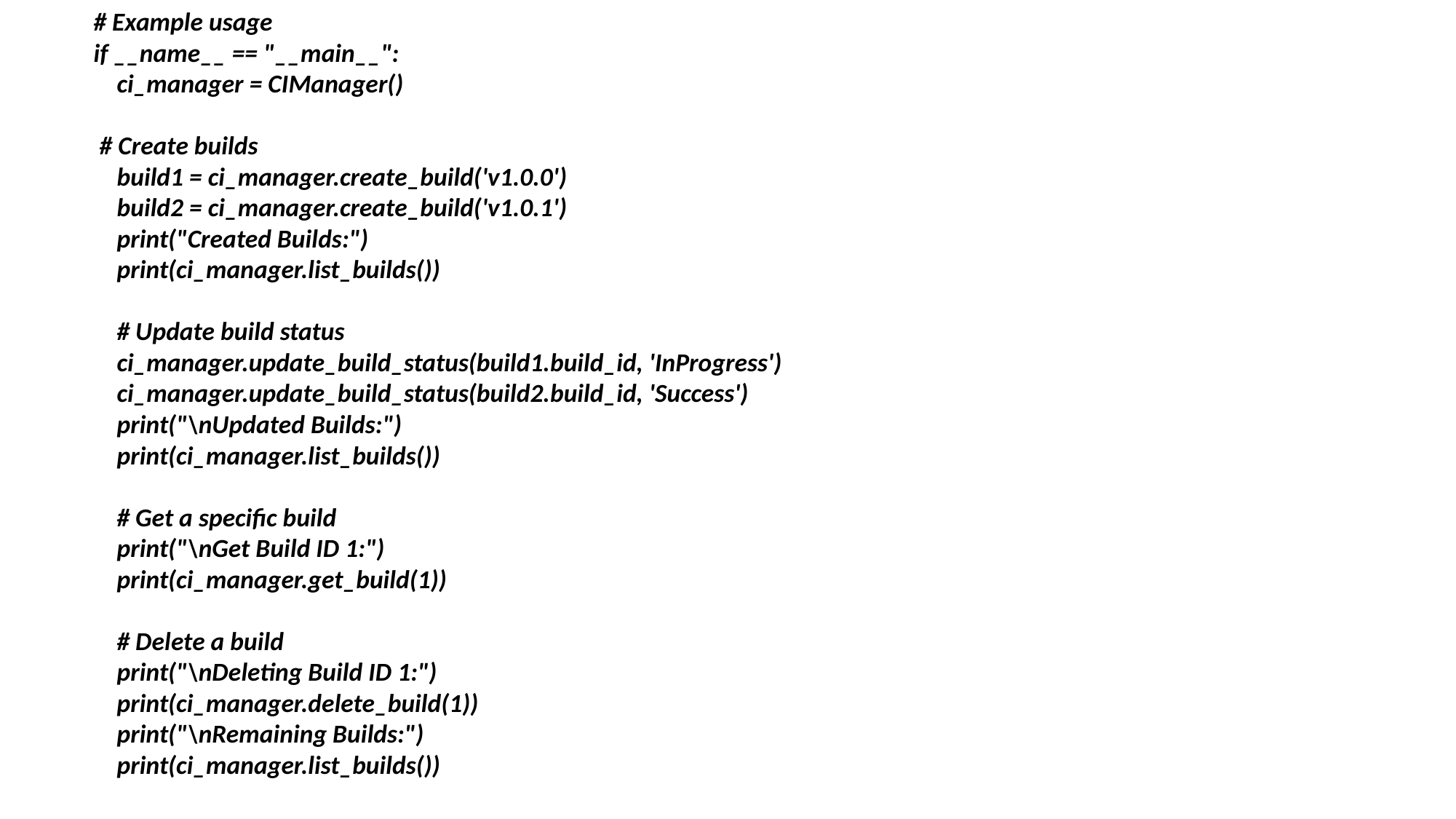

# Example usage
if __name__ == "__main__":
    ci_manager = CIManager()

 # Create builds
    build1 = ci_manager.create_build('v1.0.0')
    build2 = ci_manager.create_build('v1.0.1')
    print("Created Builds:")
    print(ci_manager.list_builds())

    # Update build status
    ci_manager.update_build_status(build1.build_id, 'InProgress')
    ci_manager.update_build_status(build2.build_id, 'Success')
    print("\nUpdated Builds:")
    print(ci_manager.list_builds())

    # Get a specific build
    print("\nGet Build ID 1:")
    print(ci_manager.get_build(1))

    # Delete a build
    print("\nDeleting Build ID 1:")
    print(ci_manager.delete_build(1))
    print("\nRemaining Builds:")
    print(ci_manager.list_builds())